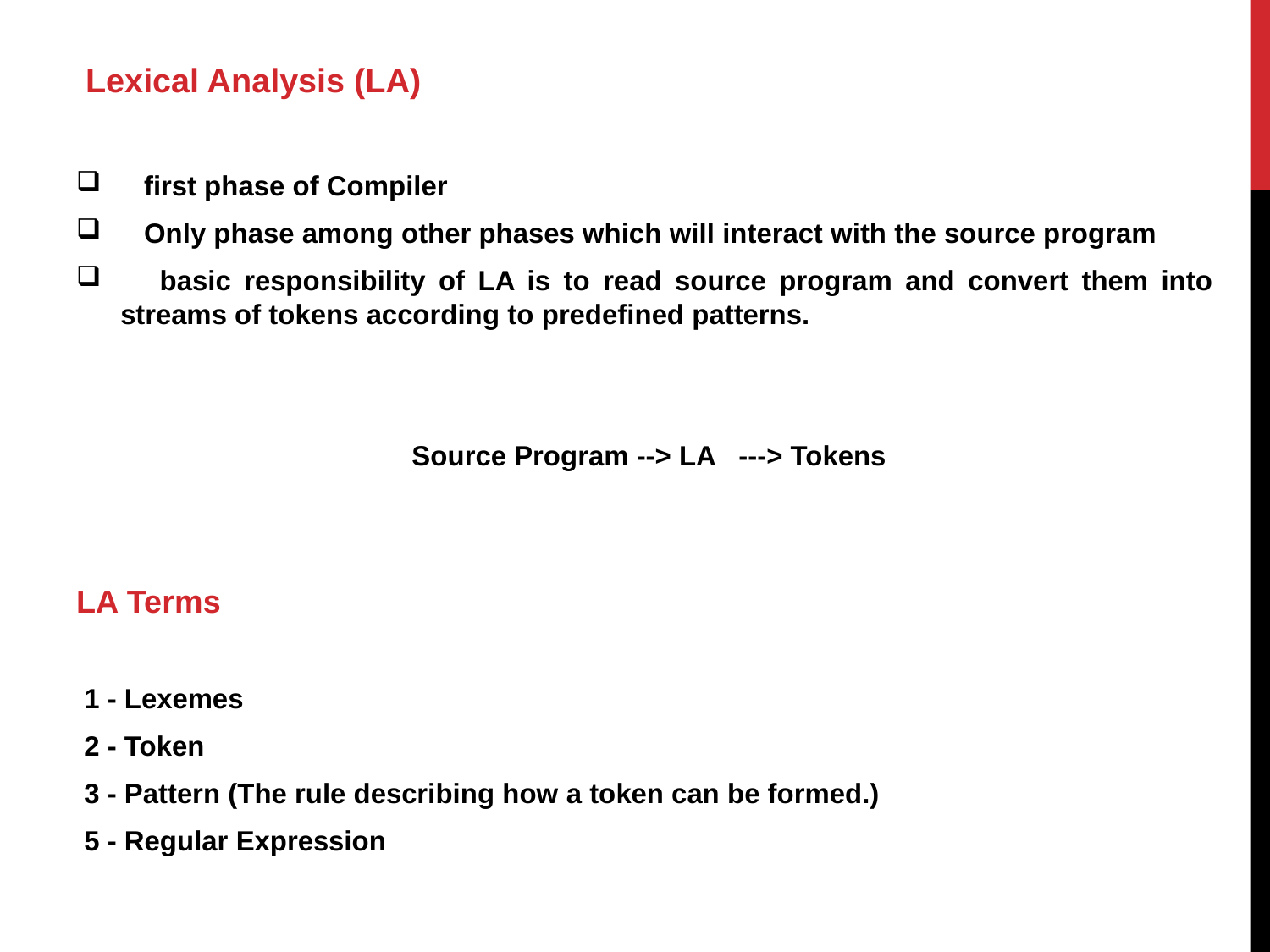

Lexical Analysis (LA)

   first phase of Compiler
   Only phase among other phases which will interact with the source program
   basic responsibility of LA is to read source program and convert them into streams of tokens according to predefined patterns.

 Source Program --> LA   ---> Tokens

LA Terms

 1 - Lexemes
 2 - Token
 3 - Pattern (The rule describing how a token can be formed.)
 5 - Regular Expression